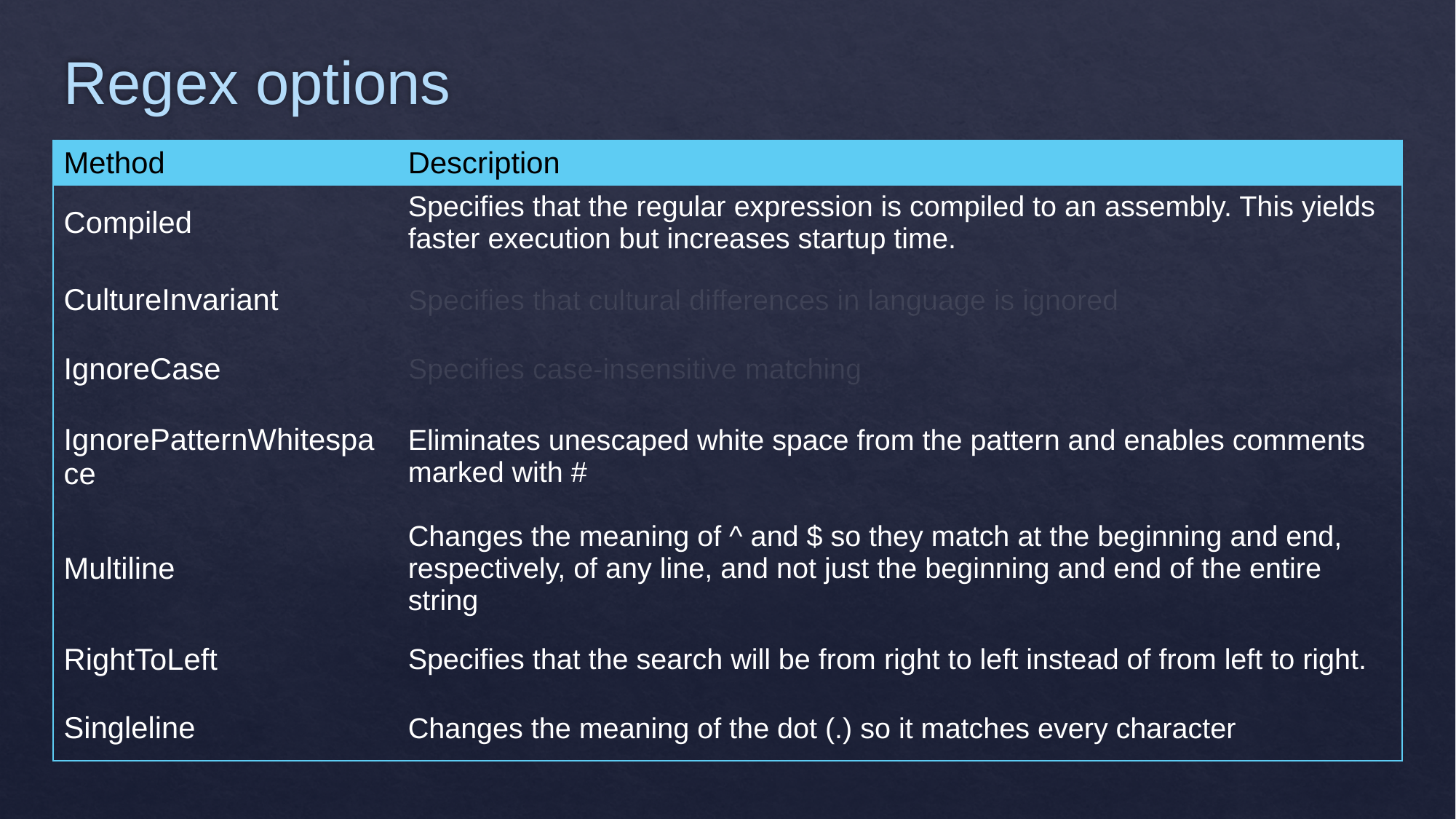

# Regex options
| Method | Description |
| --- | --- |
| Compiled | Specifies that the regular expression is compiled to an assembly. This yields faster execution but increases startup time. |
| CultureInvariant | Specifies that cultural differences in language is ignored |
| IgnoreCase | Specifies case-insensitive matching |
| IgnorePatternWhitespace | Eliminates unescaped white space from the pattern and enables comments marked with # |
| Multiline | Changes the meaning of ^ and $ so they match at the beginning and end, respectively, of any line, and not just the beginning and end of the entire string |
| RightToLeft | Specifies that the search will be from right to left instead of from left to right. |
| Singleline | Changes the meaning of the dot (.) so it matches every character |